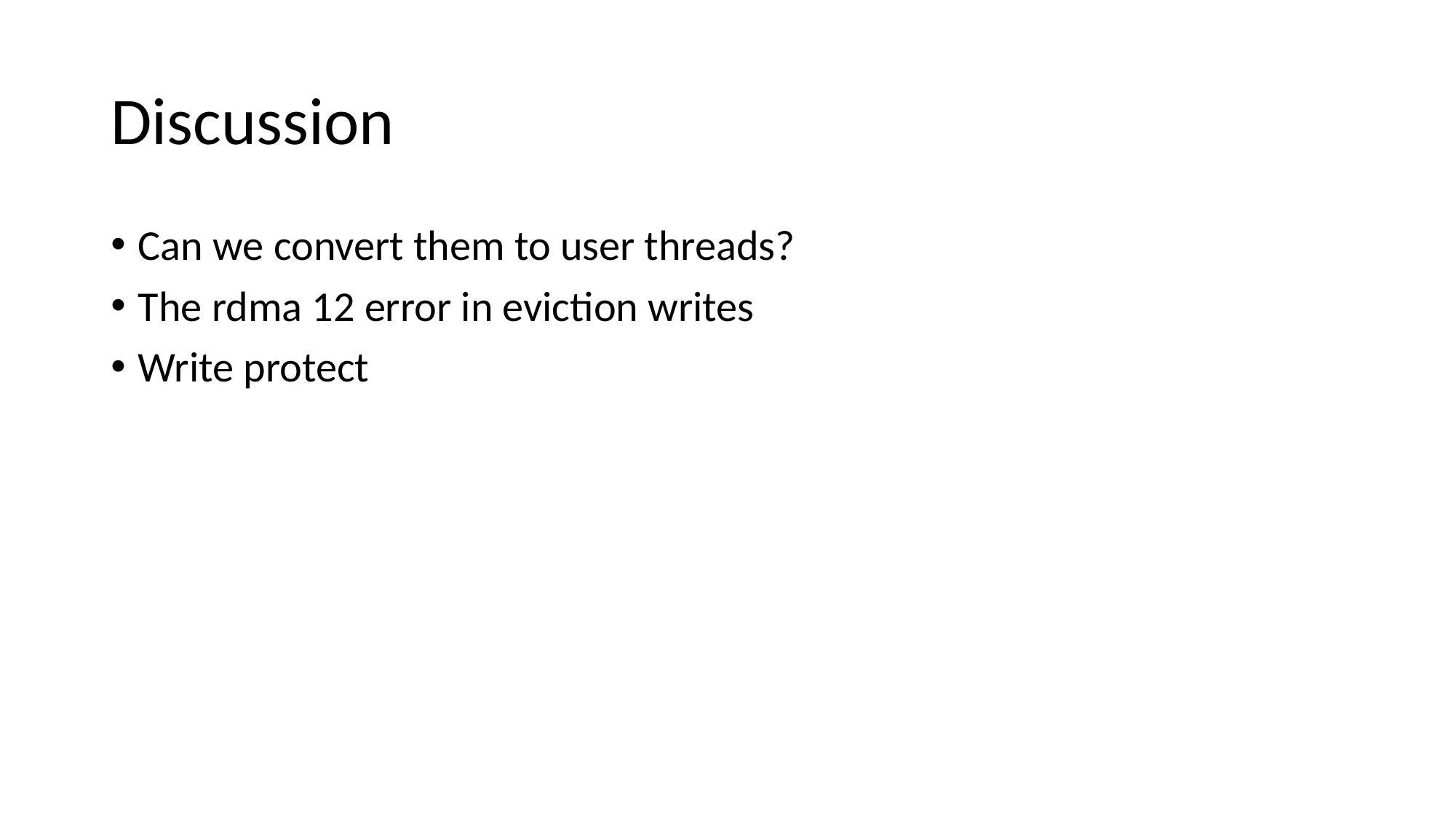

# Discussion
Can we convert them to user threads?
The rdma 12 error in eviction writes
Write protect